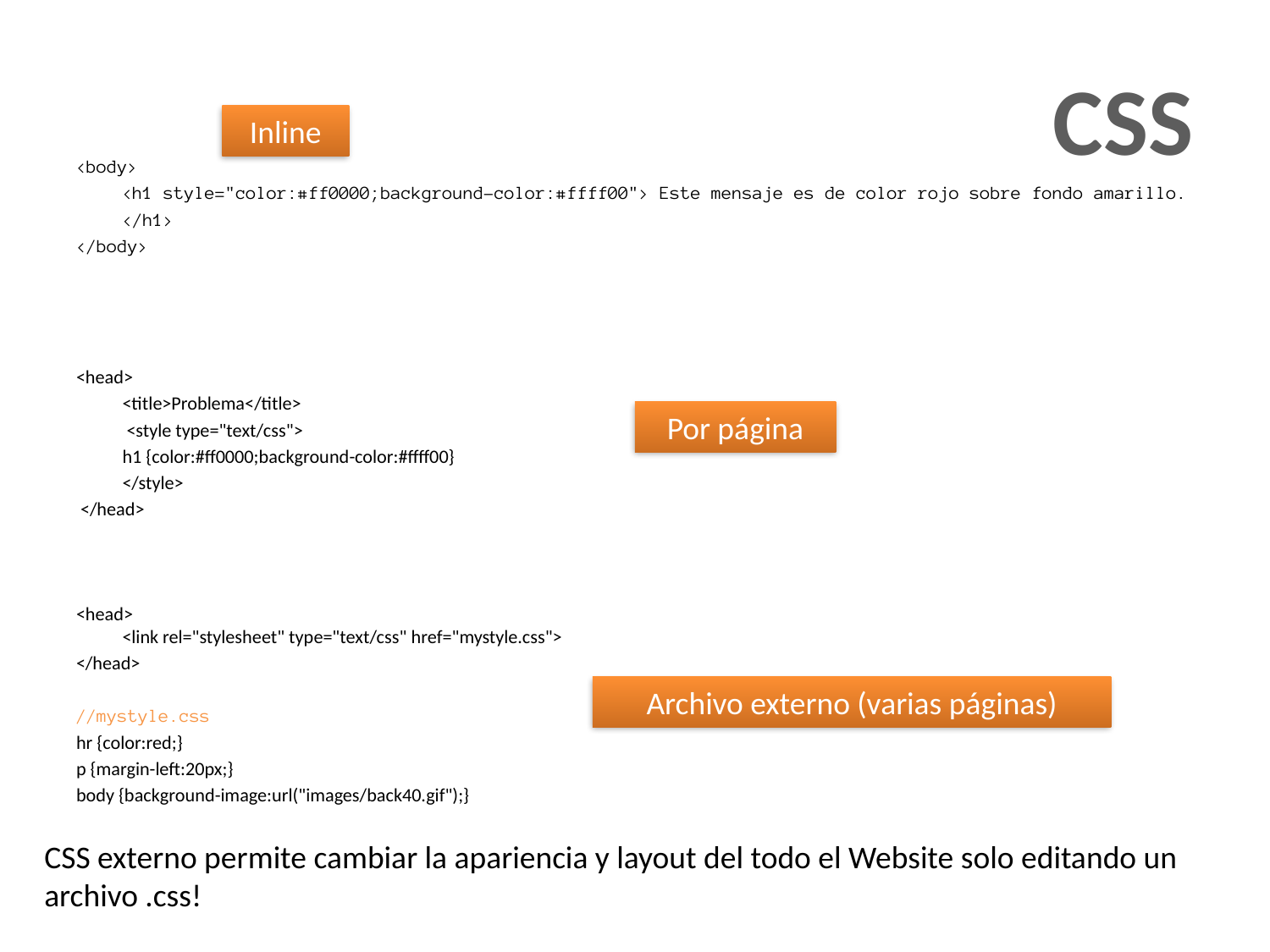

# CSS
Inline
<body>
	<h1 style="color:#ff0000;background-color:#ffff00"> Este mensaje es de color rojo sobre fondo amarillo.
	</h1>
</body>

<head>
	<title>Problema</title>
	 <style type="text/css">
		h1 {color:#ff0000;background-color:#ffff00}
	</style>
 </head>

<head>
<link rel="stylesheet" type="text/css" href="mystyle.css">
</head>

//mystyle.css
hr {color:red;}
p {margin-left:20px;}
body {background-image:url("images/back40.gif");}

Por página
Archivo externo (varias páginas)
CSS externo permite cambiar la apariencia y layout del todo el Website solo editando un archivo .css!